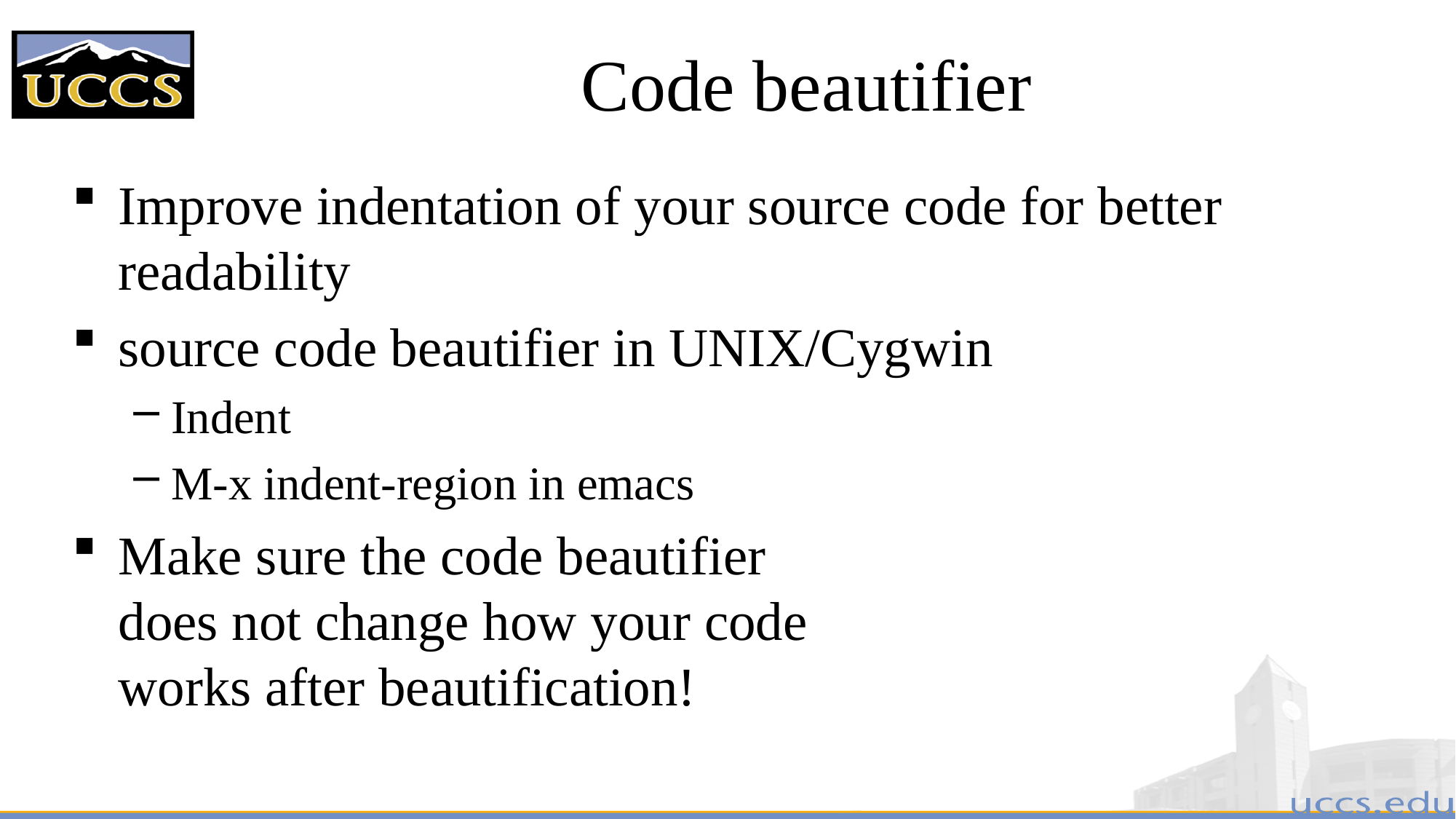

# Code beautifier
Improve indentation of your source code for better readability
source code beautifier in UNIX/Cygwin
Indent
M-x indent-region in emacs
Make sure the code beautifier
does not change how your code
works after beautification!